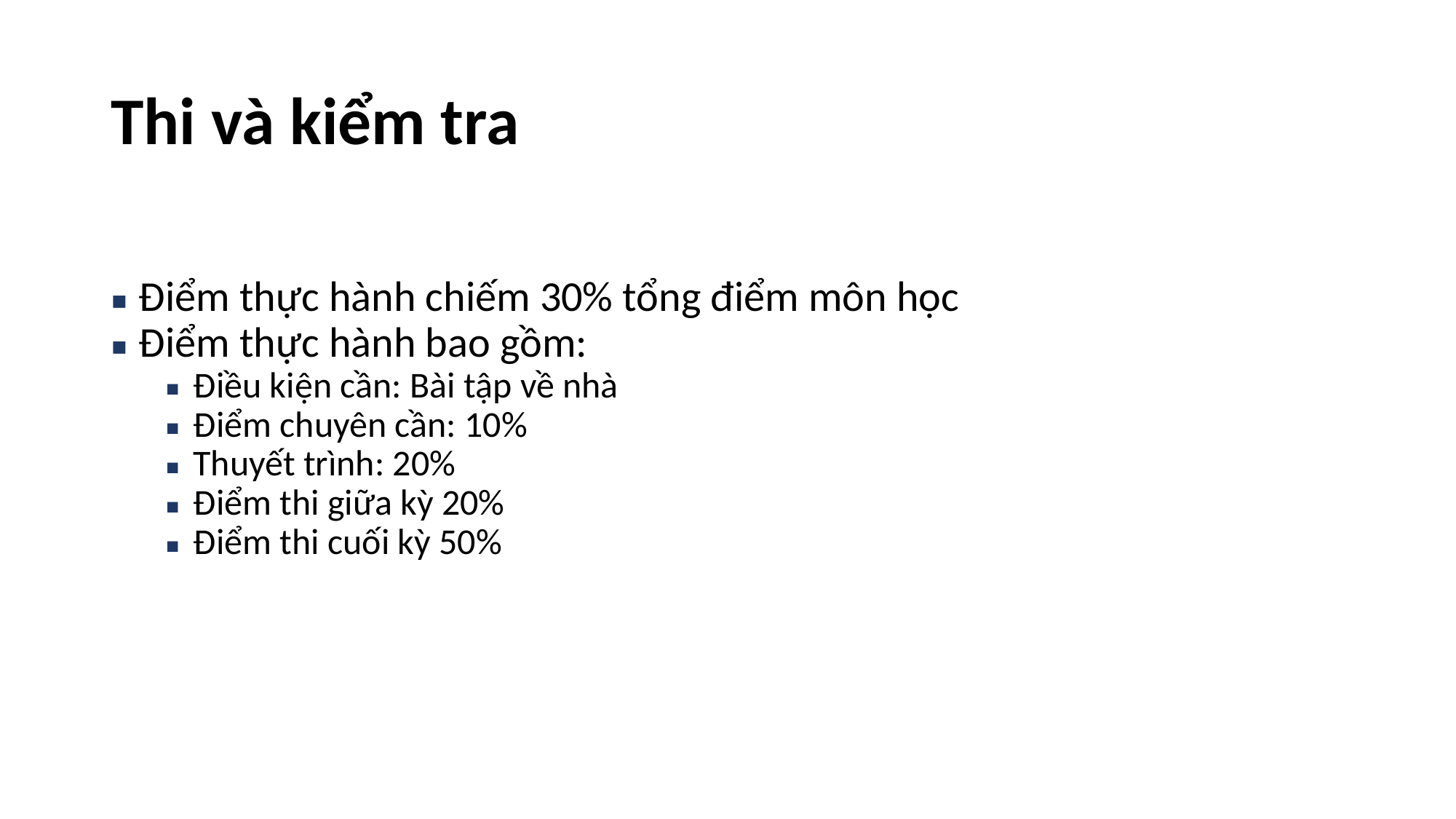

# Thi và kiểm tra

Điểm thực hành chiếm 30% tổng điểm môn học
Điểm thực hành bao gồm:
Điều kiện cần: Bài tập về nhà
Điểm chuyên cần: 10%
Thuyết trình: 20%
Điểm thi giữa kỳ 20%
Điểm thi cuối kỳ 50%